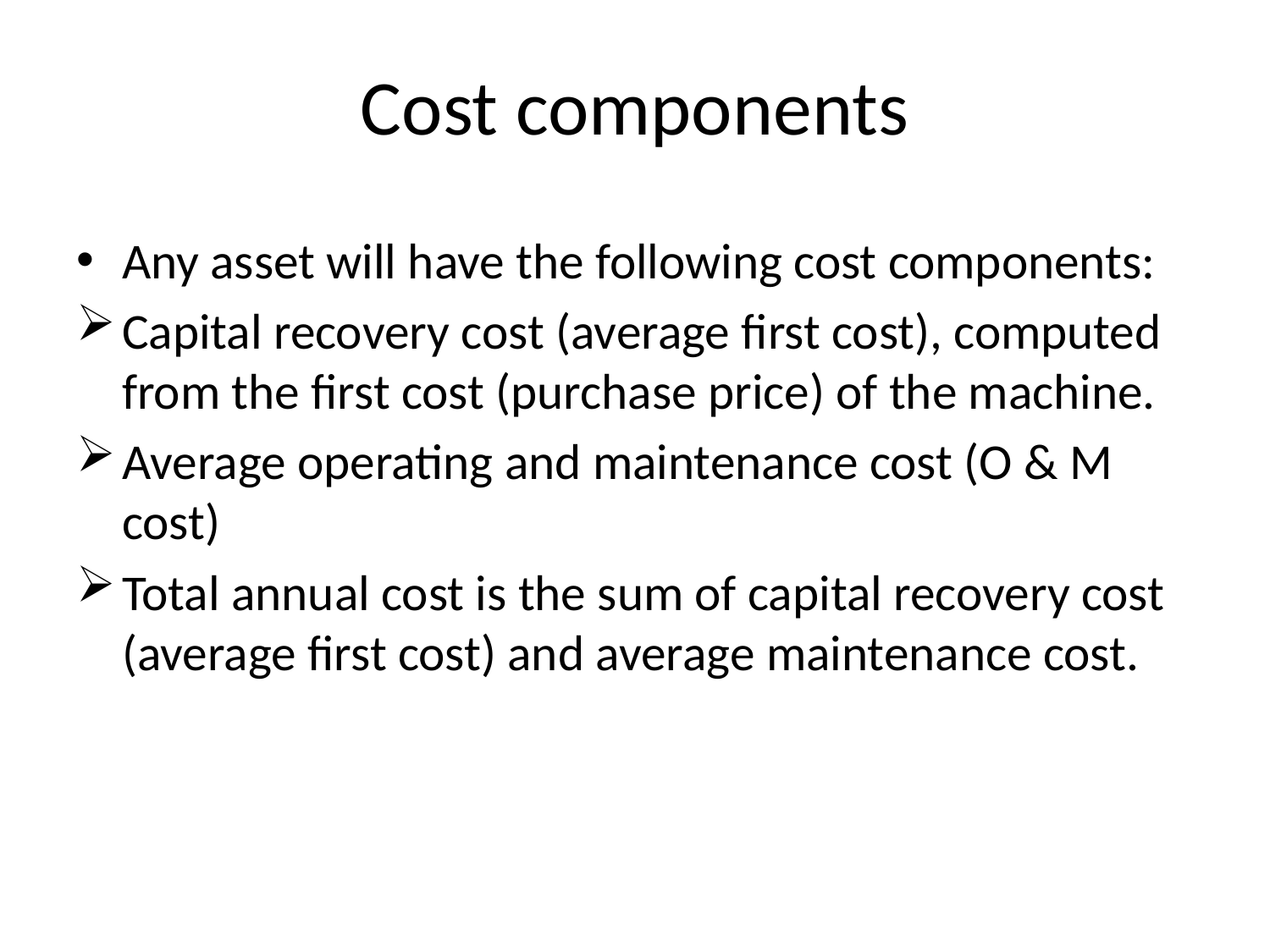

# Cost components
Any asset will have the following cost components:
Capital recovery cost (average first cost), computed from the first cost (purchase price) of the machine.
Average operating and maintenance cost (O & M cost)
Total annual cost is the sum of capital recovery cost (average first cost) and average maintenance cost.